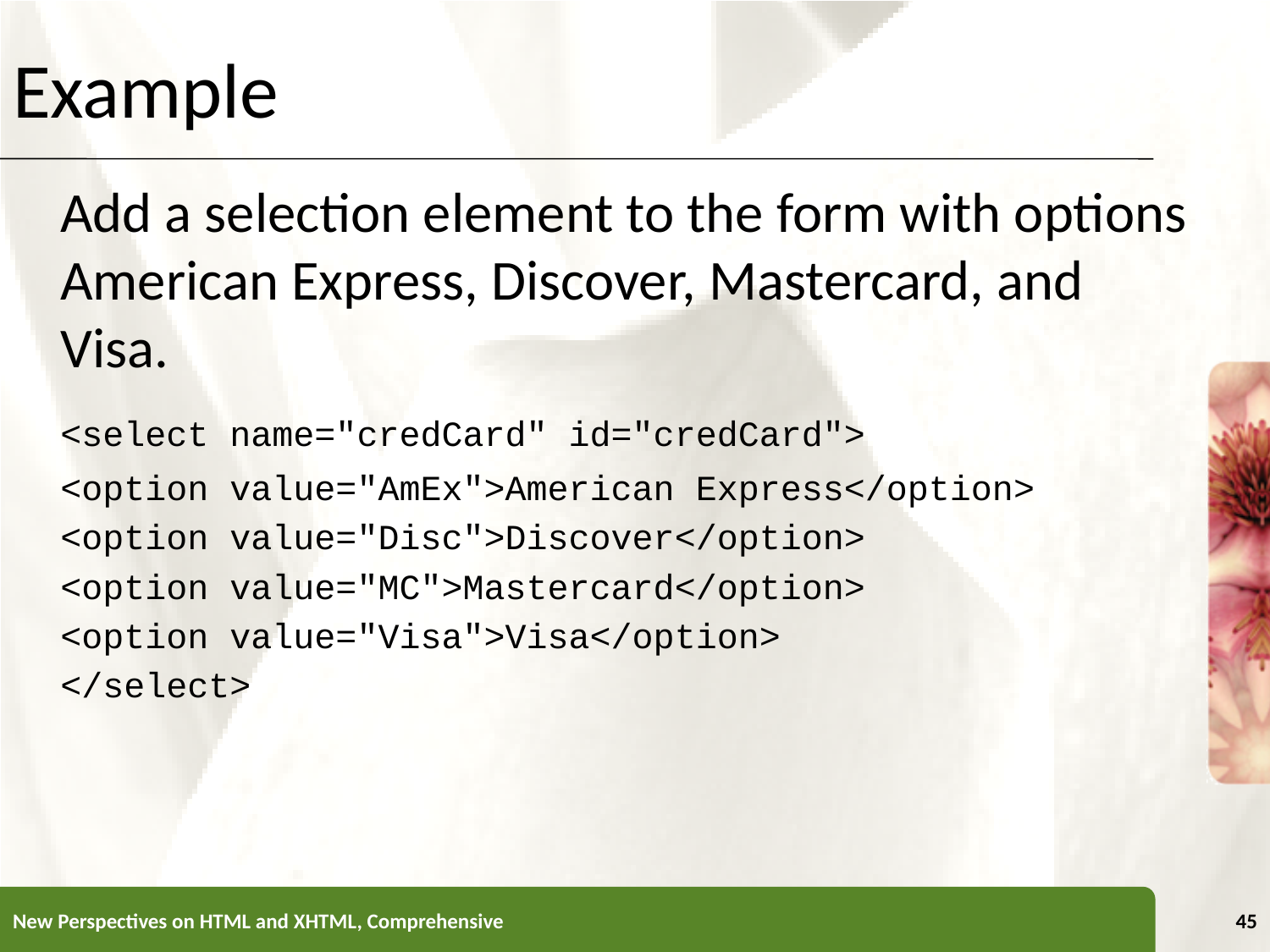

# Example
	Add a selection element to the form with options American Express, Discover, Mastercard, and Visa.
	<select name="credCard" id="credCard">
	<option value="AmEx">American Express</option>
	<option value="Disc">Discover</option>
	<option value="MC">Mastercard</option>
	<option value="Visa">Visa</option>
	</select>
New Perspectives on HTML and XHTML, Comprehensive
45